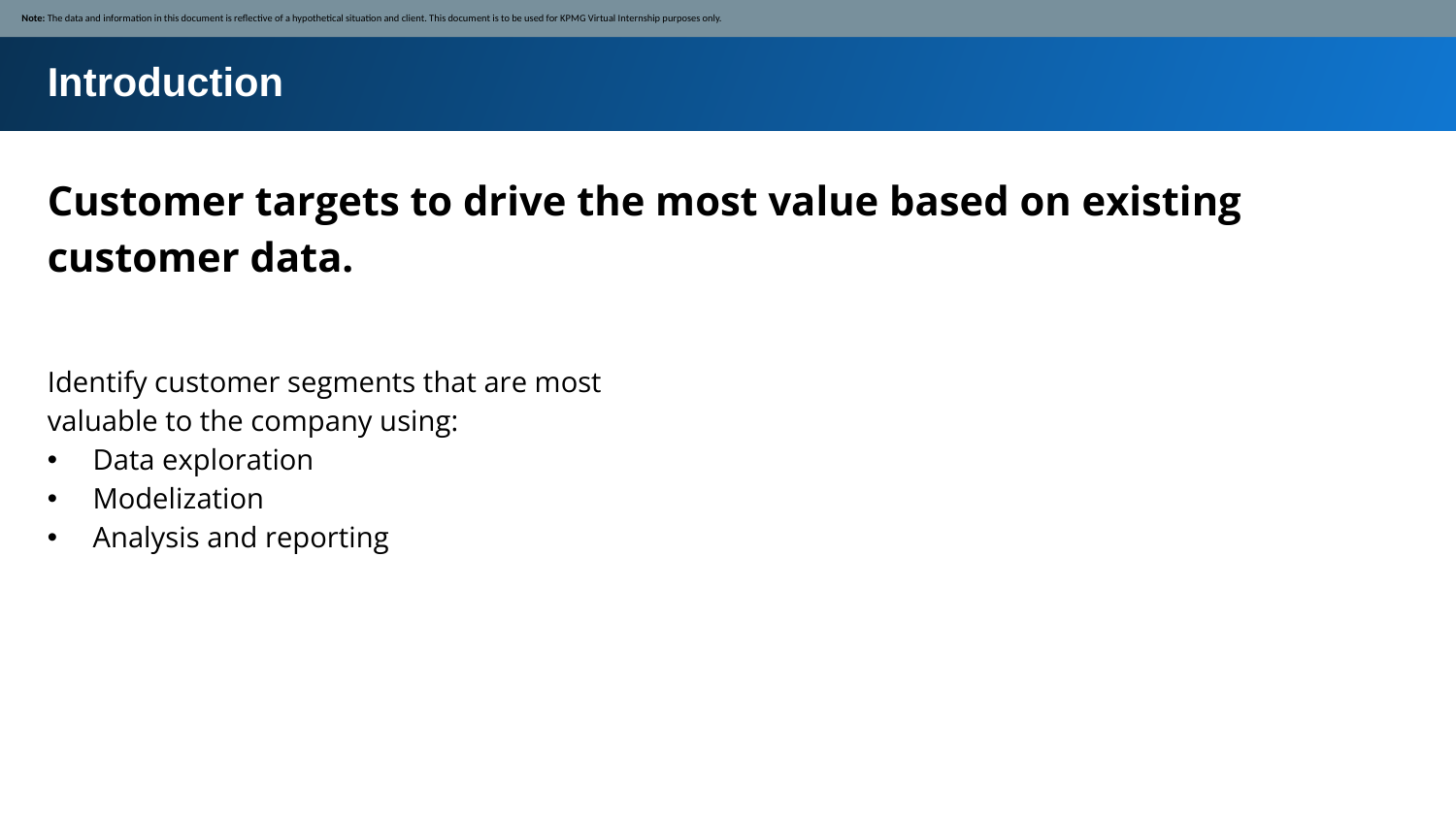

Note: The data and information in this document is reflective of a hypothetical situation and client. This document is to be used for KPMG Virtual Internship purposes only.
Introduction
Customer targets to drive the most value based on existing customer data.
Identify customer segments that are most valuable to the company using:
Data exploration
Modelization
Analysis and reporting